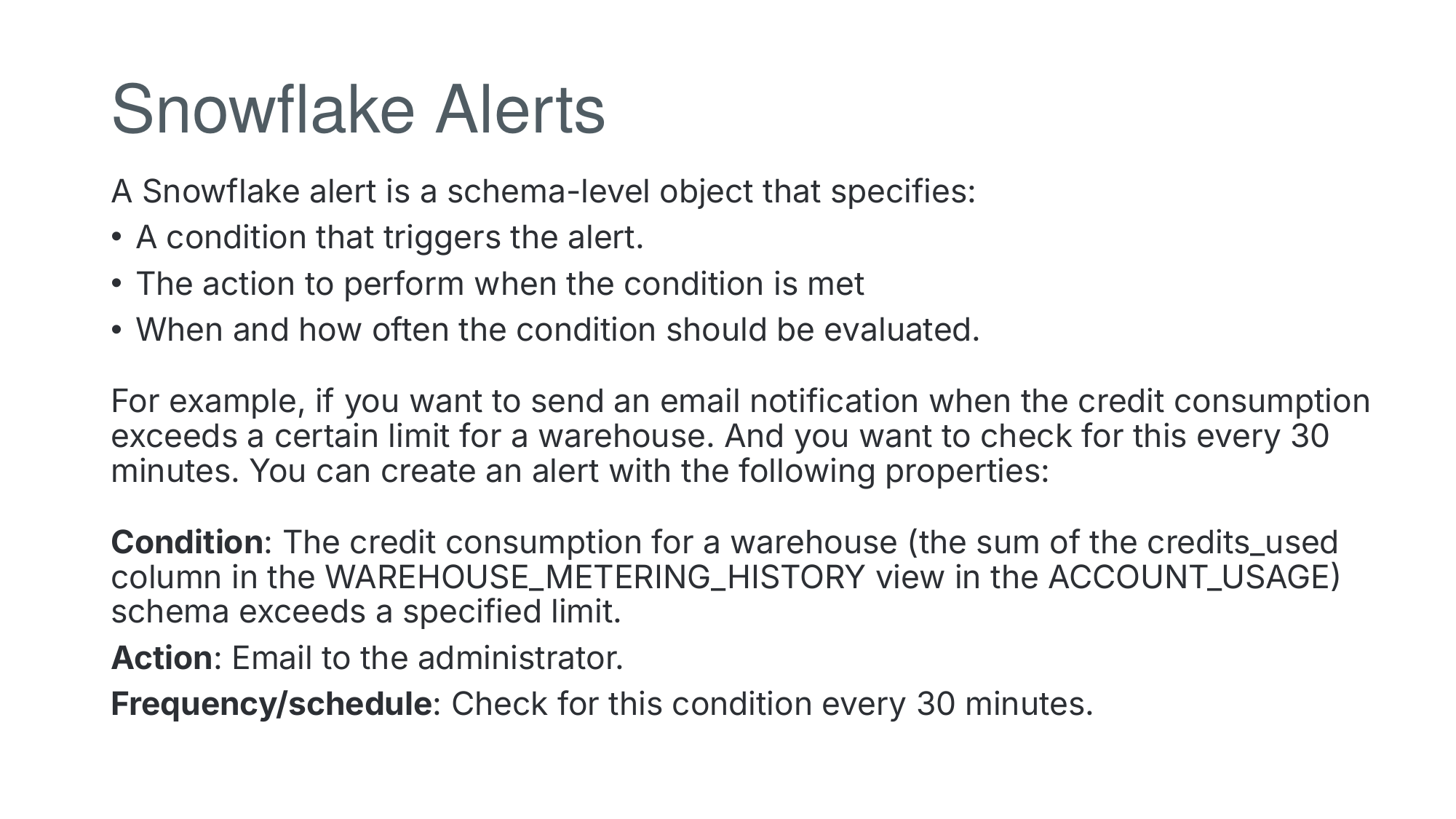

# Snowflake Alerts
A Snowflake alert is a schema-level object that specifies:
A condition that triggers the alert.
The action to perform when the condition is met
When and how often the condition should be evaluated.

For example, if you want to send an email notification when the credit consumption exceeds a certain limit for a warehouse. And you want to check for this every 30 minutes. You can create an alert with the following properties:

Condition: The credit consumption for a warehouse (the sum of the credits_used column in the WAREHOUSE_METERING_HISTORY view in the ACCOUNT_USAGE) schema exceeds a specified limit.
Action: Email to the administrator.
Frequency/schedule: Check for this condition every 30 minutes.